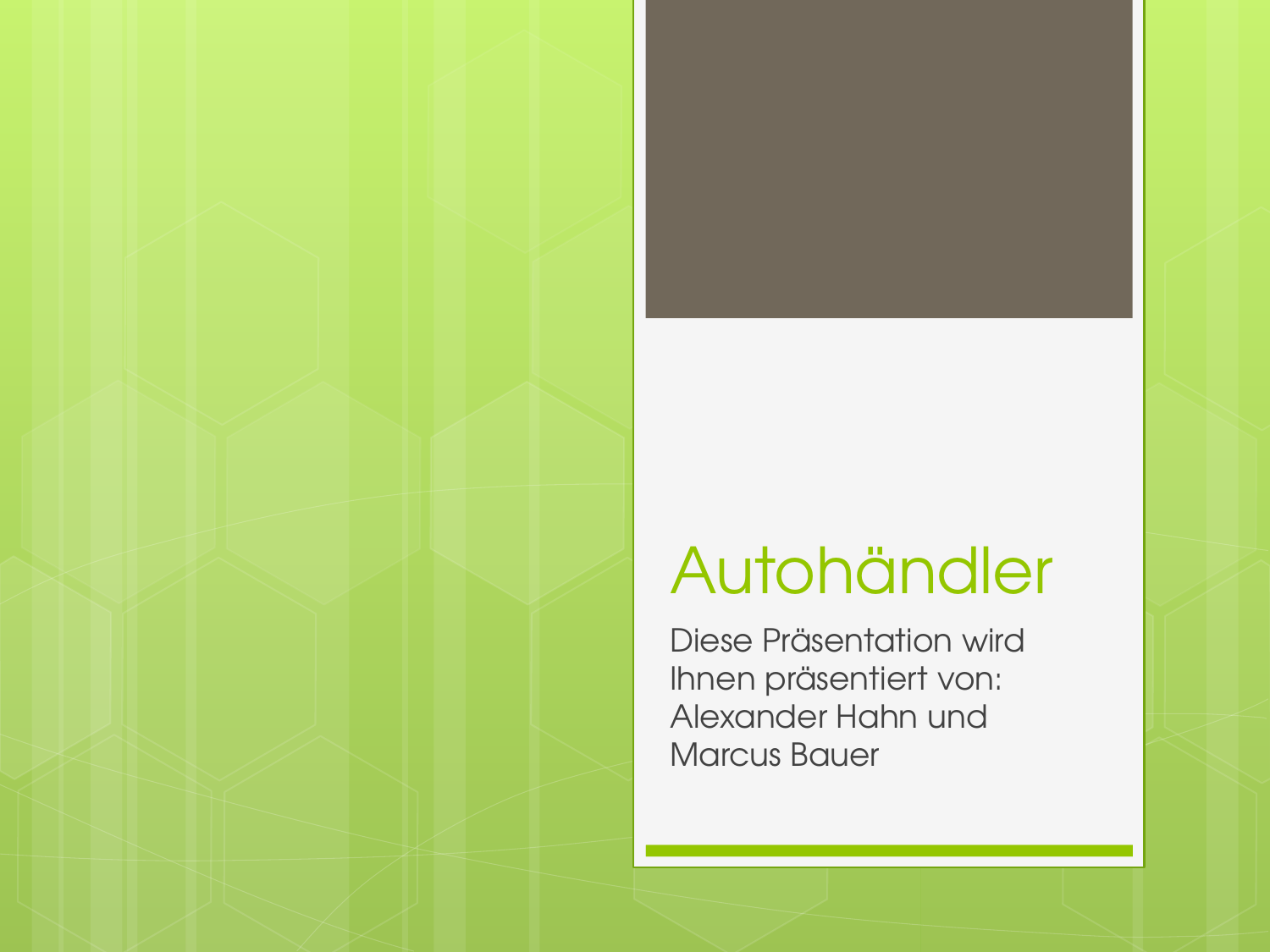

# Autohändler
Diese Präsentation wird Ihnen präsentiert von: Alexander Hahn und Marcus Bauer